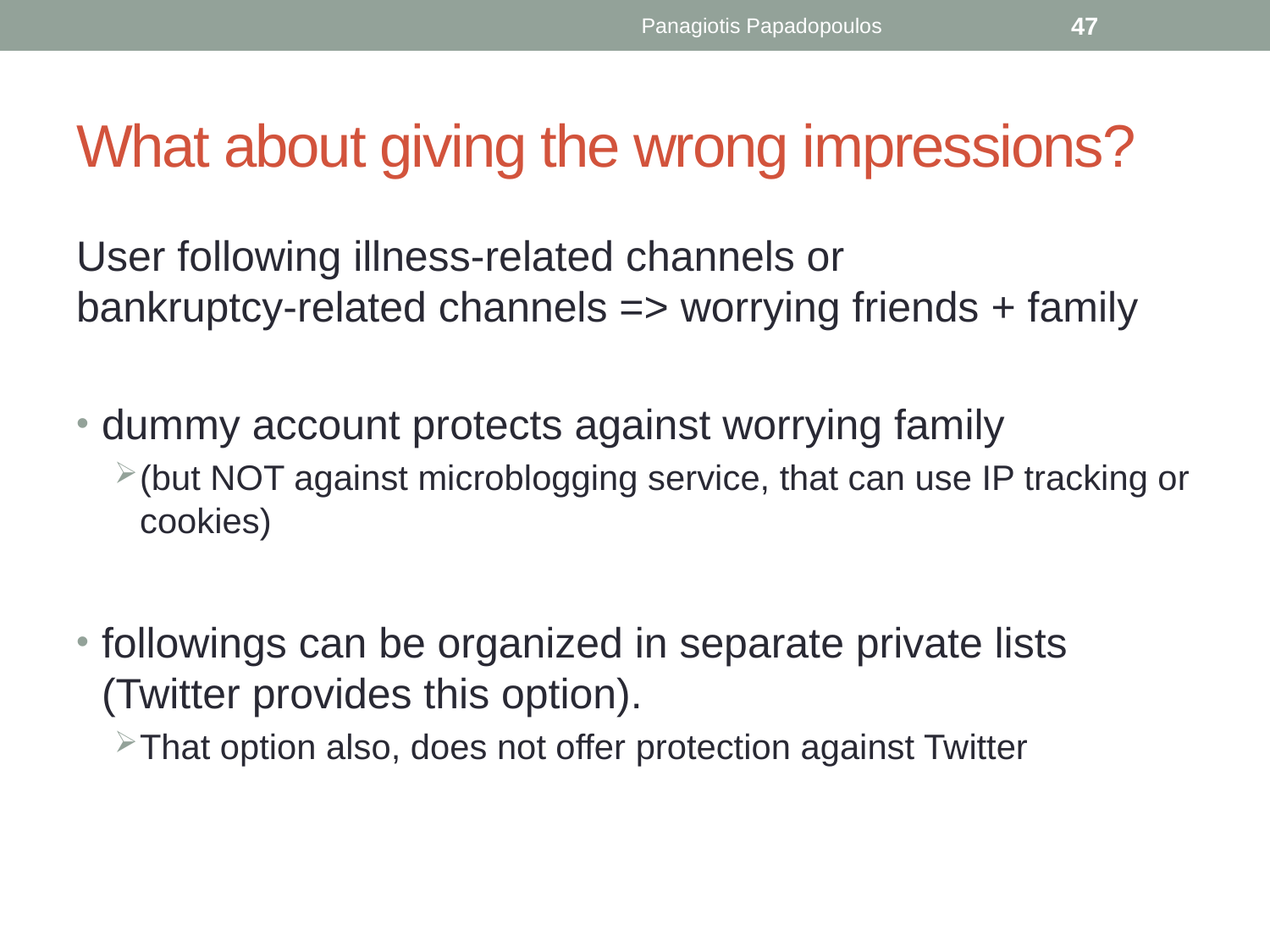

Panagiotis Papadopoulos
47
# What about giving the wrong impressions?
User following illness-related channels or
bankruptcy-related channels => worrying friends + family

dummy account protects against worrying family
(but NOT against microblogging service, that can use IP tracking or cookies)

followings can be organized in separate private lists (Twitter provides this option).
That option also, does not offer protection against Twitter